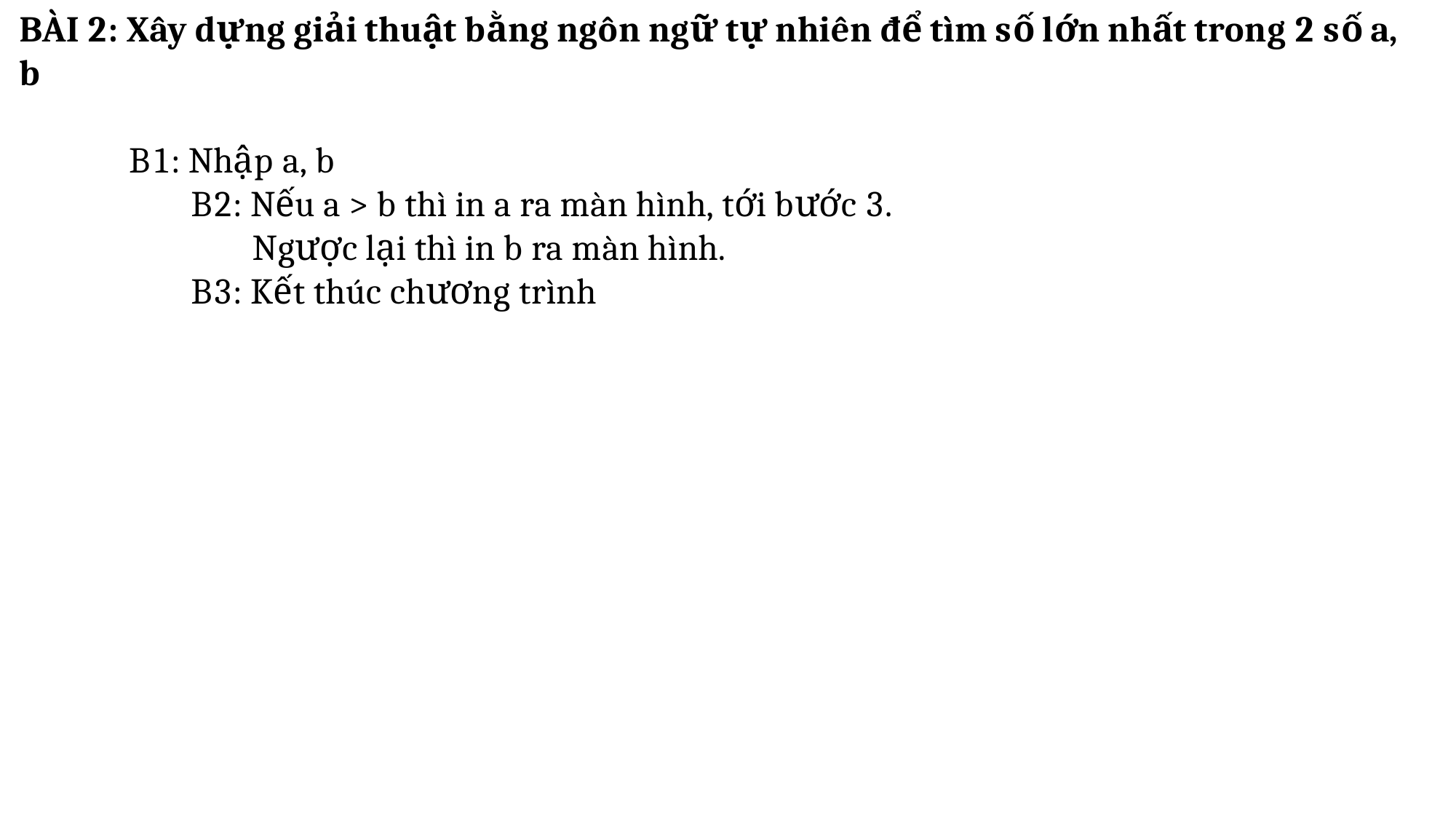

BÀI 2: Xây dựng giải thuật bằng ngôn ngữ tự nhiên để tìm số lớn nhất trong 2 số a, b

	B1: Nhập a, b
		B2: Nếu a > b thì in a ra màn hình, tới bước 3.
	Ngược lại thì in b ra màn hình.
	B3: Kết thúc chương trình